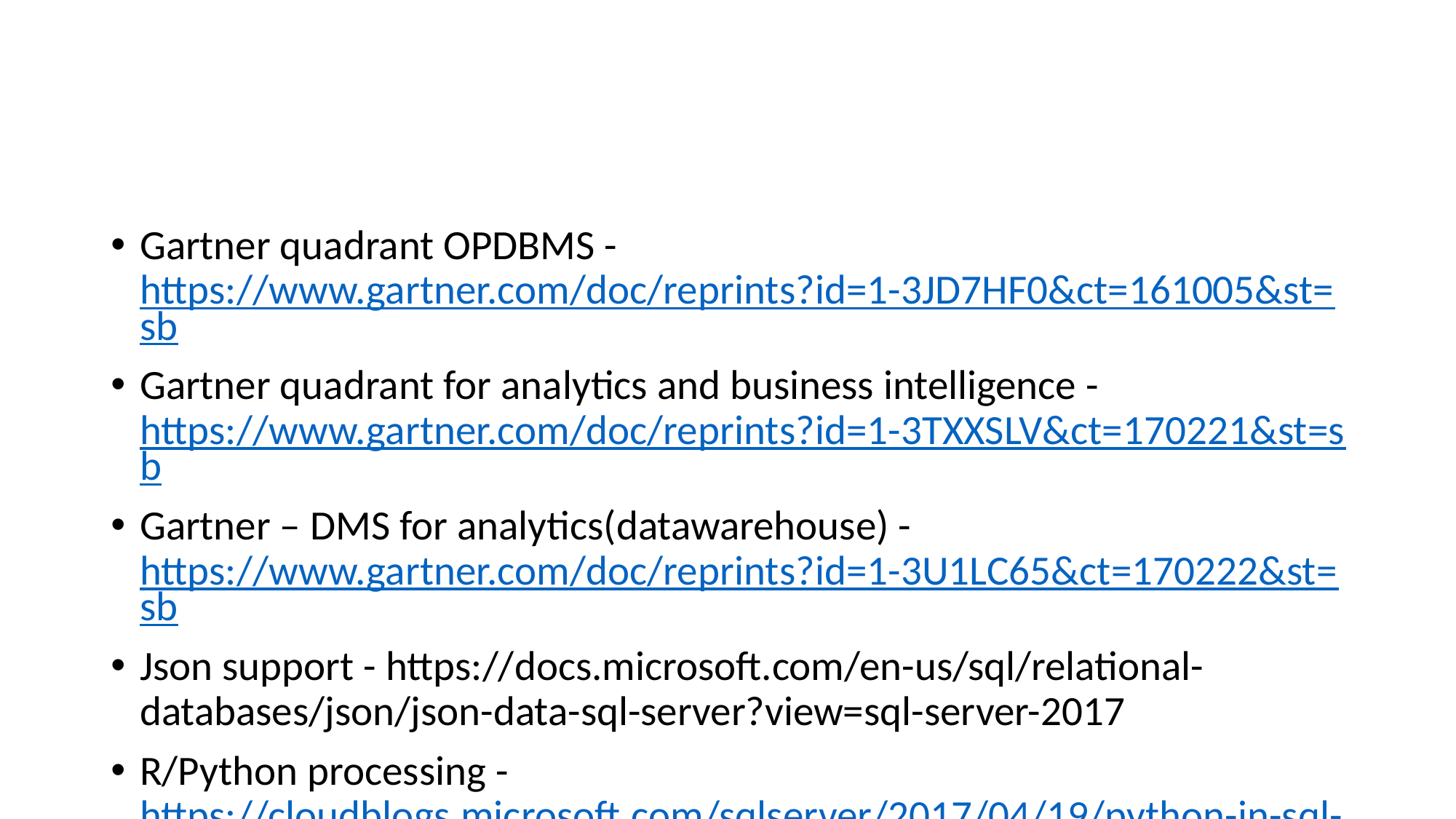

#
Gartner quadrant OPDBMS - https://www.gartner.com/doc/reprints?id=1-3JD7HF0&ct=161005&st=sb
Gartner quadrant for analytics and business intelligence - https://www.gartner.com/doc/reprints?id=1-3TXXSLV&ct=170221&st=sb
Gartner – DMS for analytics(datawarehouse) - https://www.gartner.com/doc/reprints?id=1-3U1LC65&ct=170222&st=sb
Json support - https://docs.microsoft.com/en-us/sql/relational-databases/json/json-data-sql-server?view=sql-server-2017
R/Python processing - https://cloudblogs.microsoft.com/sqlserver/2017/04/19/python-in-sql-server-2017-enhanced-in-database-machine-learning/